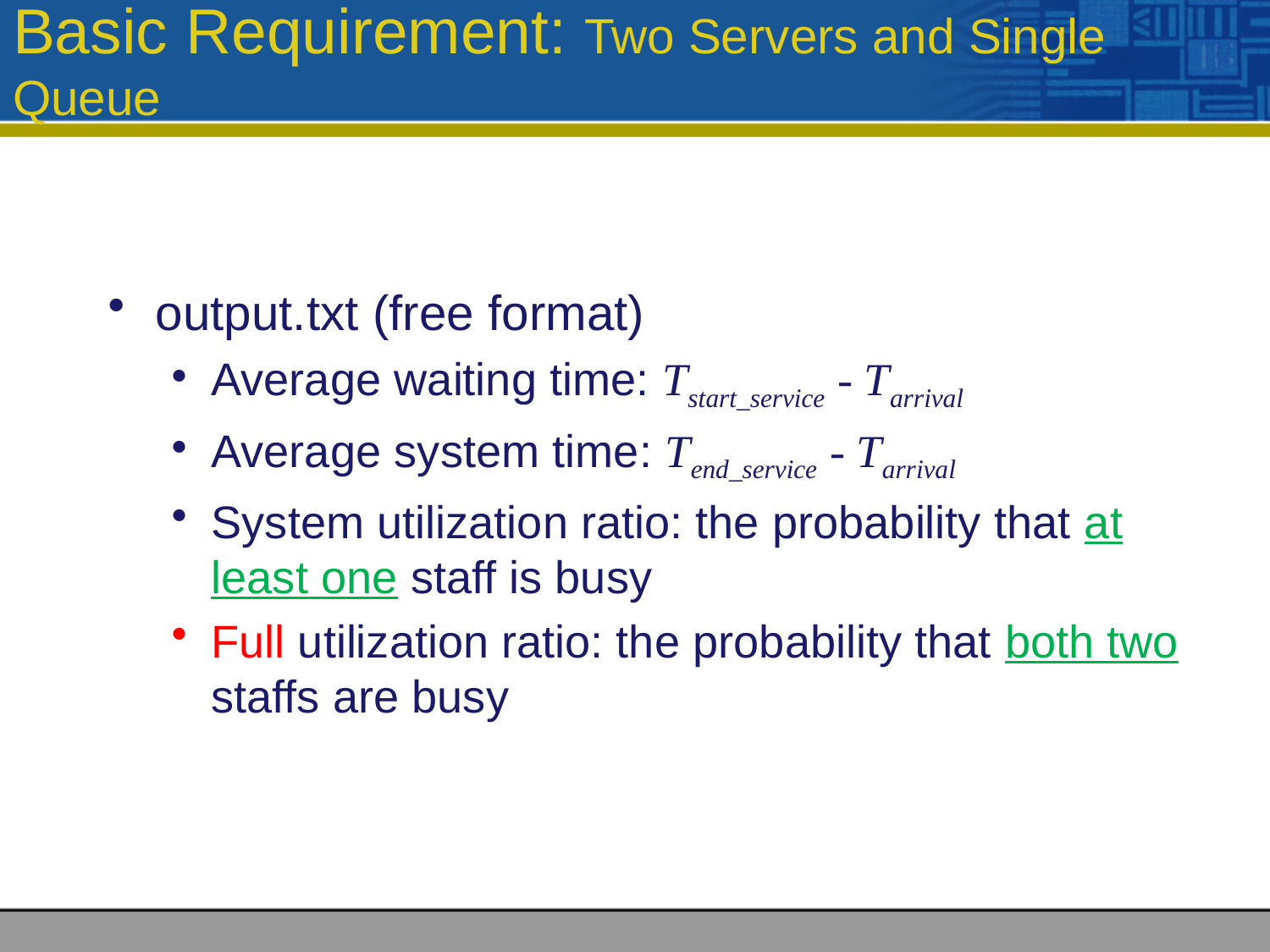

# Basic Requirement: Two Servers and Single Queue
output.txt (free format)
Average waiting time: Tstart_service - Tarrival
Average system time: Tend_service - Tarrival
System utilization ratio: the probability that at least one staff is busy
Full utilization ratio: the probability that both two staffs are busy